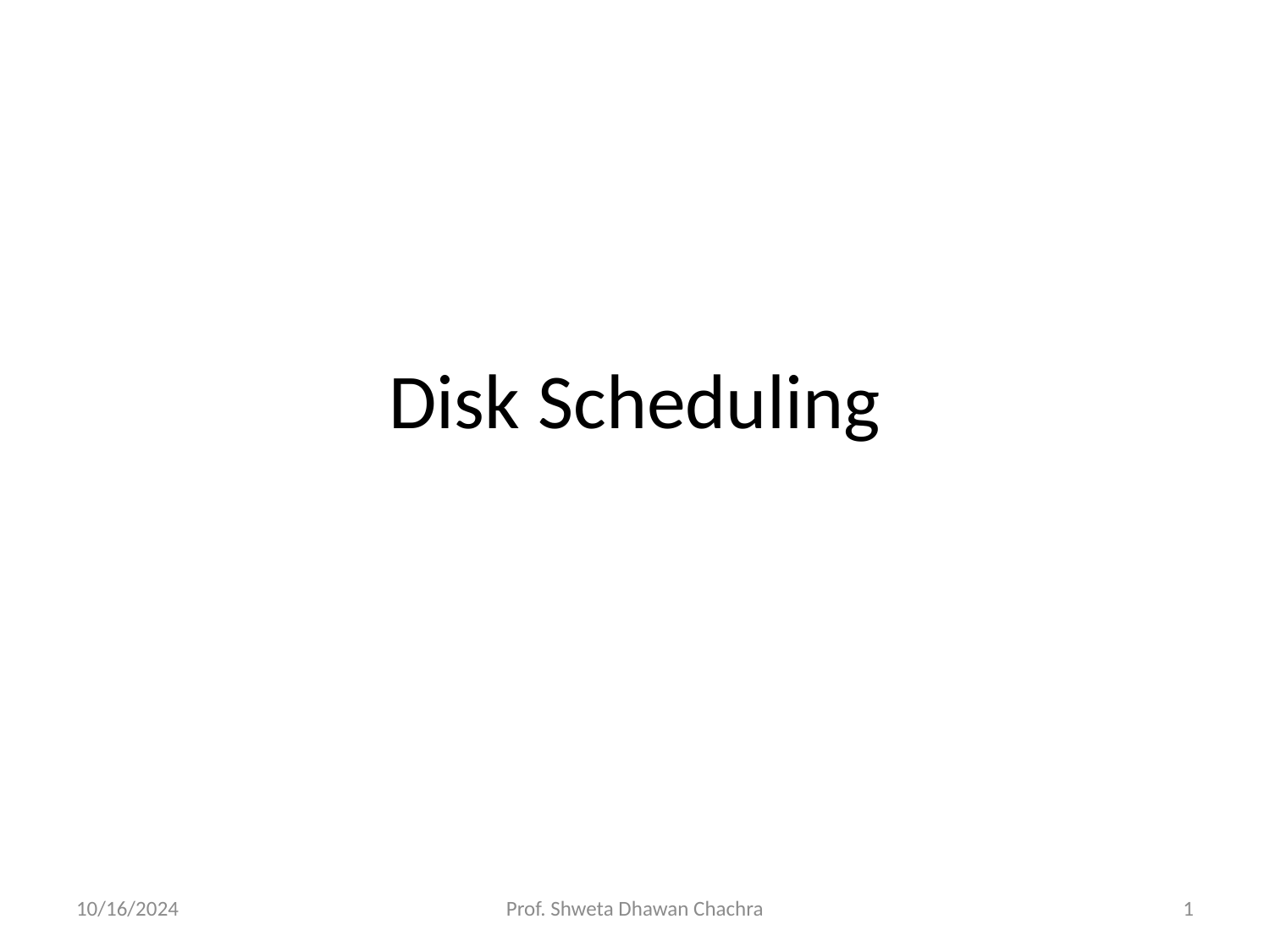

# Disk Scheduling

10/16/2024
Prof. Shweta Dhawan Chachra
1